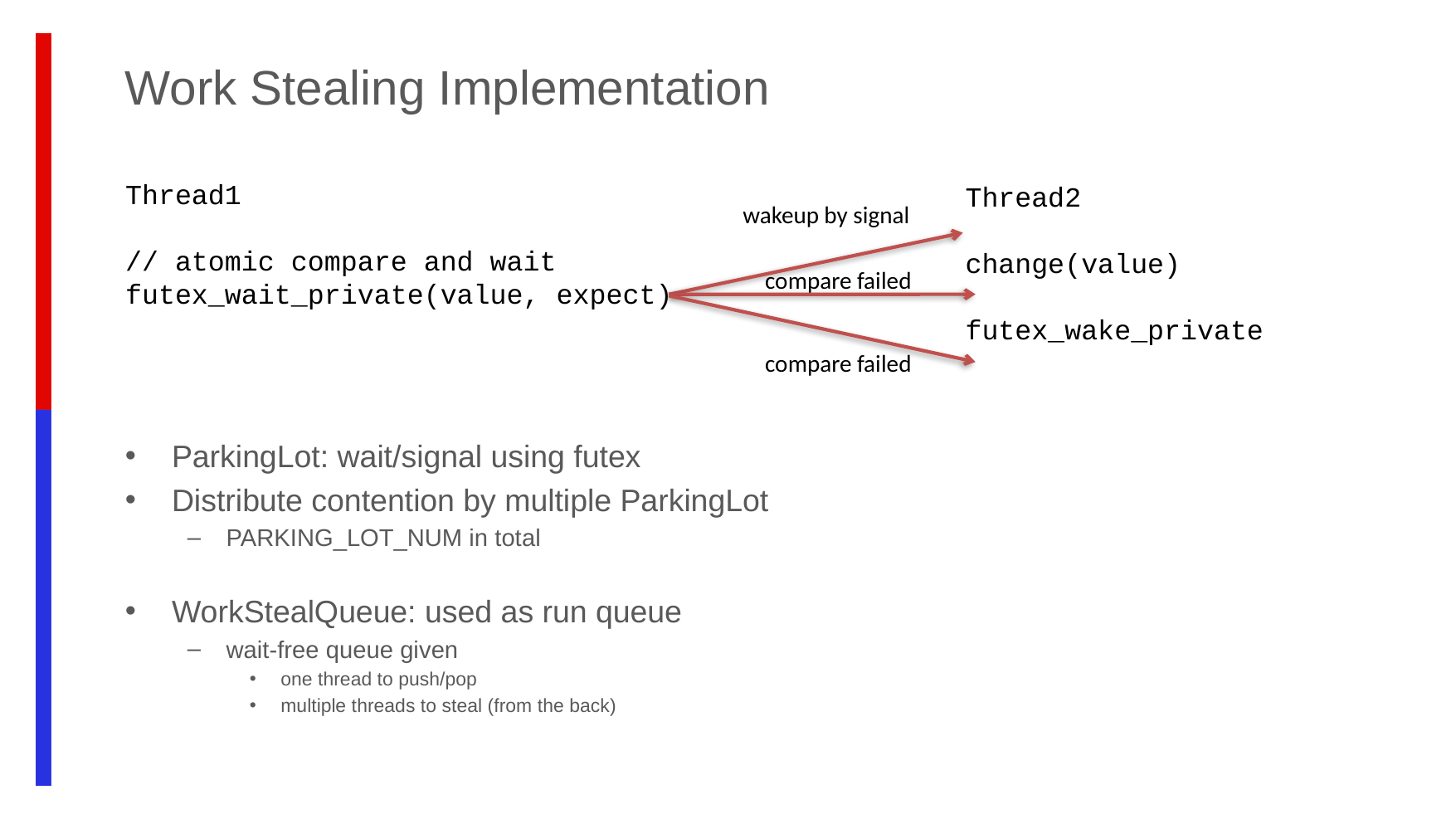

Work Stealing Implementation
Thread1

// atomic compare and wait
futex_wait_private(value, expect)
Thread2

change(value)

futex_wake_private
wakeup by signal
compare failed
compare failed
ParkingLot: wait/signal using futex
Distribute contention by multiple ParkingLot
PARKING_LOT_NUM in total

WorkStealQueue: used as run queue
wait-free queue given
one thread to push/pop
multiple threads to steal (from the back)